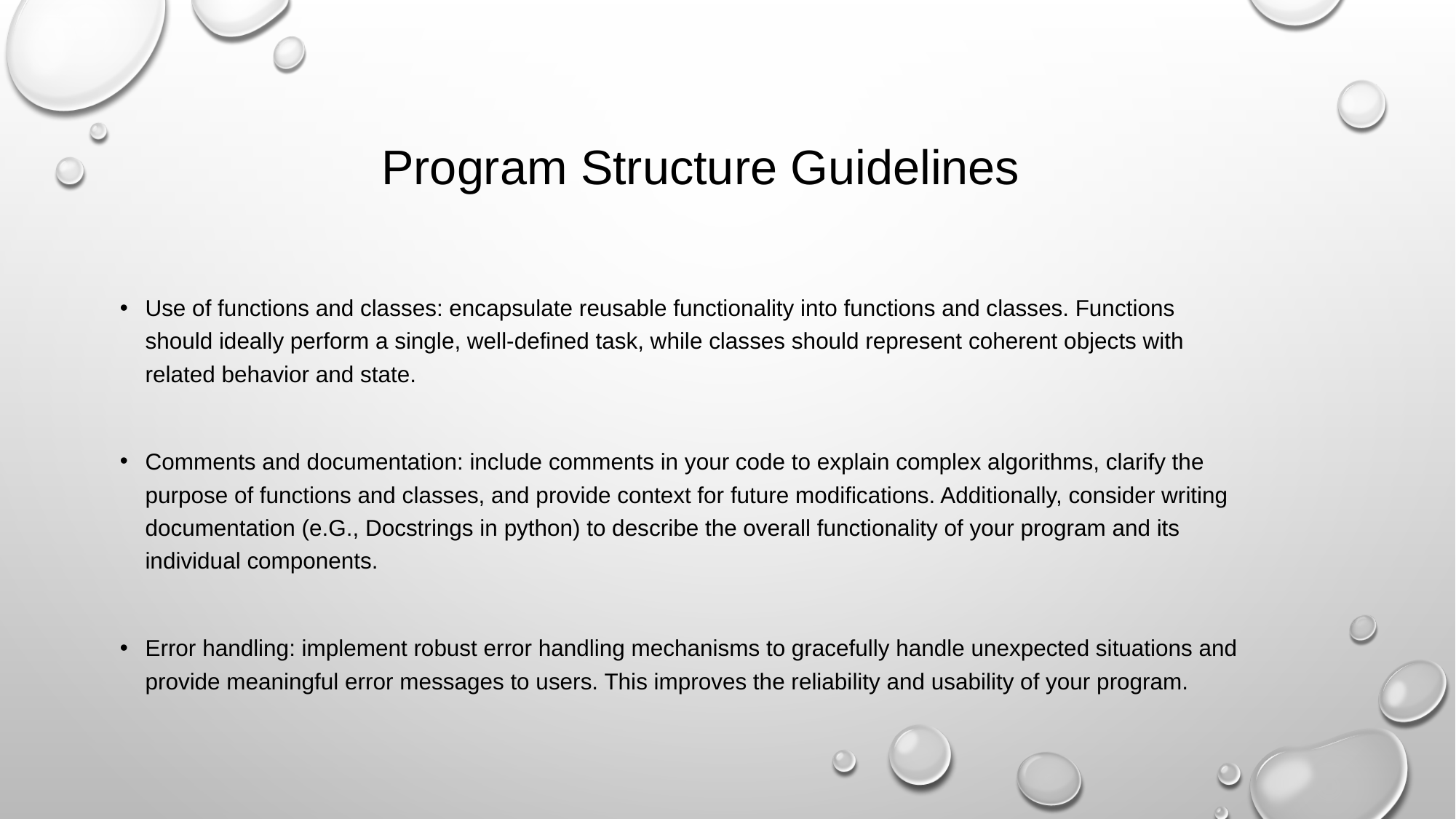

Program Structure Guidelines
Use of functions and classes: encapsulate reusable functionality into functions and classes. Functions should ideally perform a single, well-defined task, while classes should represent coherent objects with related behavior and state.

Comments and documentation: include comments in your code to explain complex algorithms, clarify the purpose of functions and classes, and provide context for future modifications. Additionally, consider writing documentation (e.G., Docstrings in python) to describe the overall functionality of your program and its individual components.

Error handling: implement robust error handling mechanisms to gracefully handle unexpected situations and provide meaningful error messages to users. This improves the reliability and usability of your program.